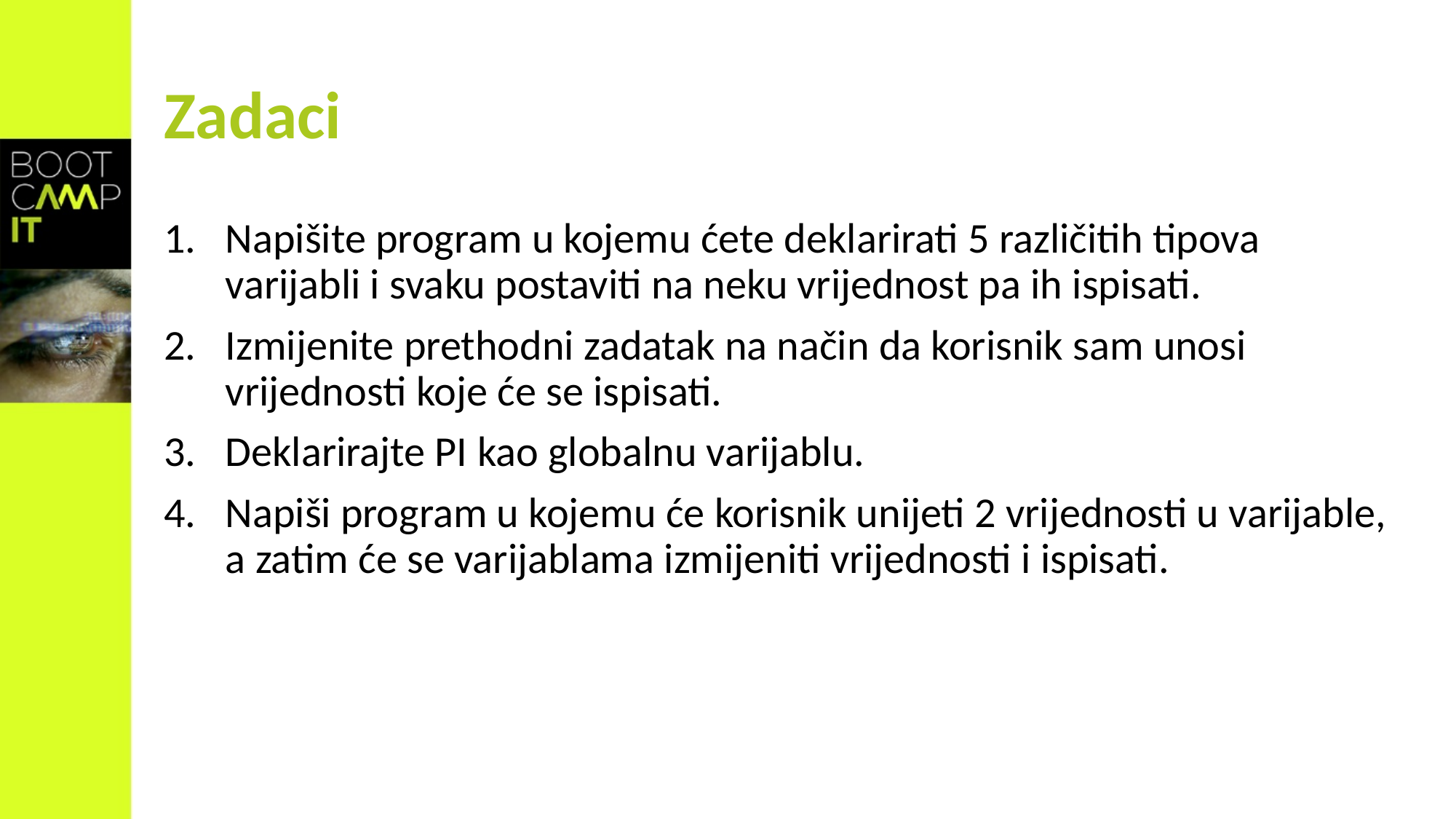

# Zadaci
Napišite program u kojemu ćete deklarirati 5 različitih tipova varijabli i svaku postaviti na neku vrijednost pa ih ispisati.
Izmijenite prethodni zadatak na način da korisnik sam unosi vrijednosti koje će se ispisati.
Deklarirajte PI kao globalnu varijablu.
Napiši program u kojemu će korisnik unijeti 2 vrijednosti u varijable, a zatim će se varijablama izmijeniti vrijednosti i ispisati.